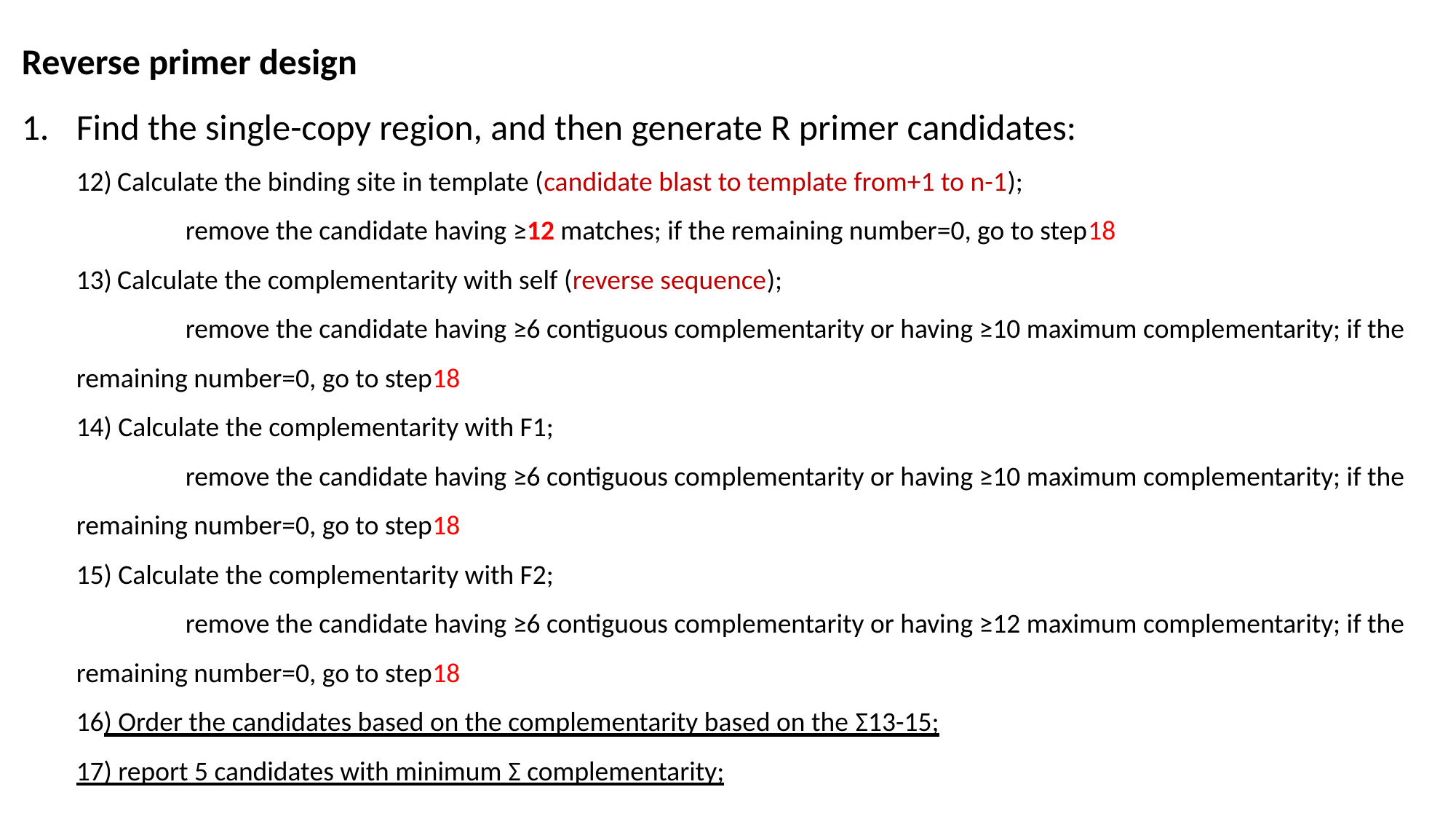

Reverse primer design
Find the single-copy region, and then generate R primer candidates:
Calculate the binding site in template (candidate blast to template from+1 to n-1);
	remove the candidate having ≥12 matches; if the remaining number=0, go to step18
Calculate the complementarity with self (reverse sequence);
	remove the candidate having ≥6 contiguous complementarity or having ≥10 maximum complementarity; if the remaining number=0, go to step18
14) Calculate the complementarity with F1;
	remove the candidate having ≥6 contiguous complementarity or having ≥10 maximum complementarity; if the remaining number=0, go to step18
15) Calculate the complementarity with F2;
	remove the candidate having ≥6 contiguous complementarity or having ≥12 maximum complementarity; if the remaining number=0, go to step18
16) Order the candidates based on the complementarity based on the Σ13-15;
17) report 5 candidates with minimum Σ complementarity;